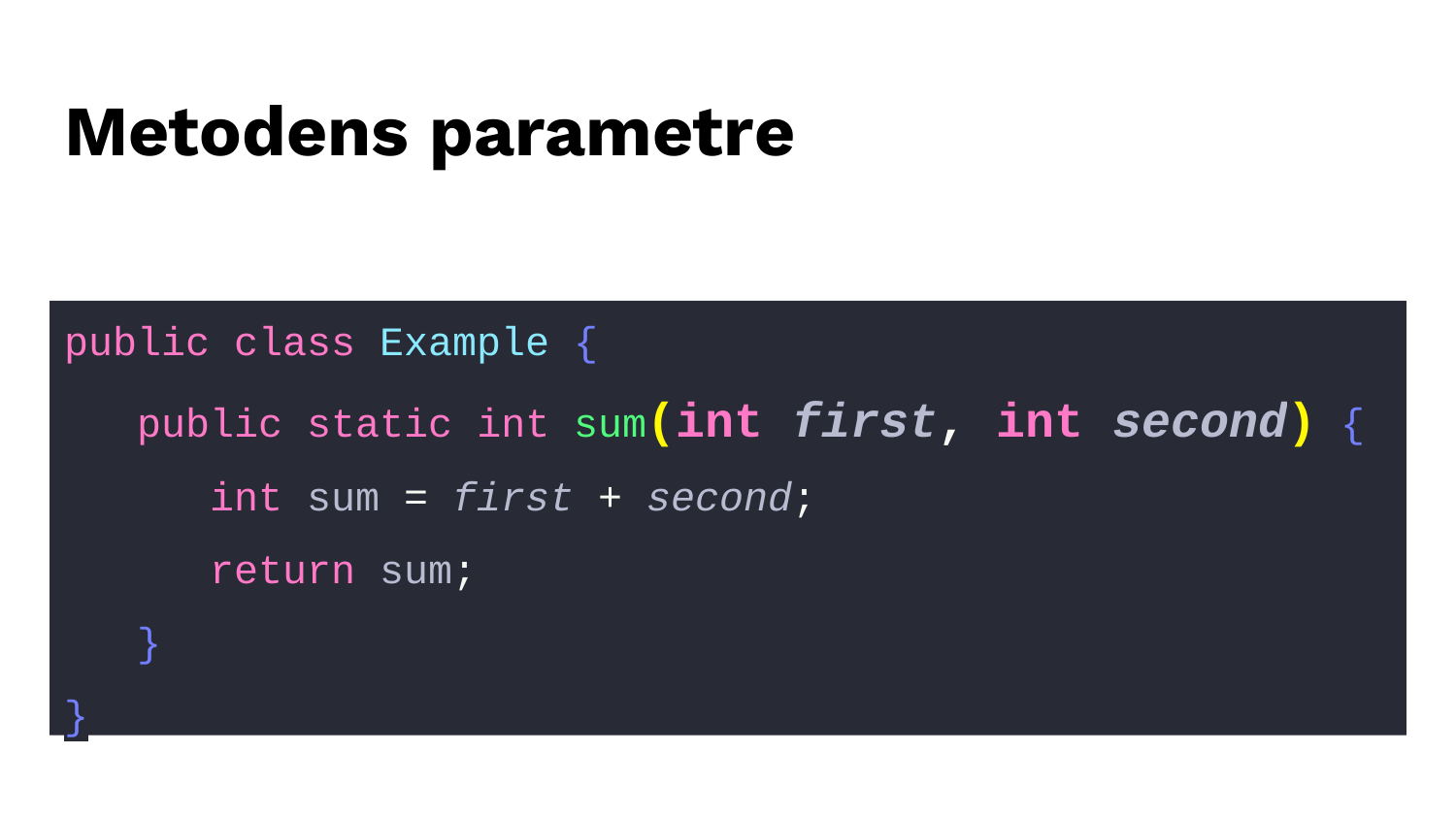

# Metodens parametre
public class Example {
   public static int sum(int first, int second) {
int sum = first + second;
return sum;
   }
}